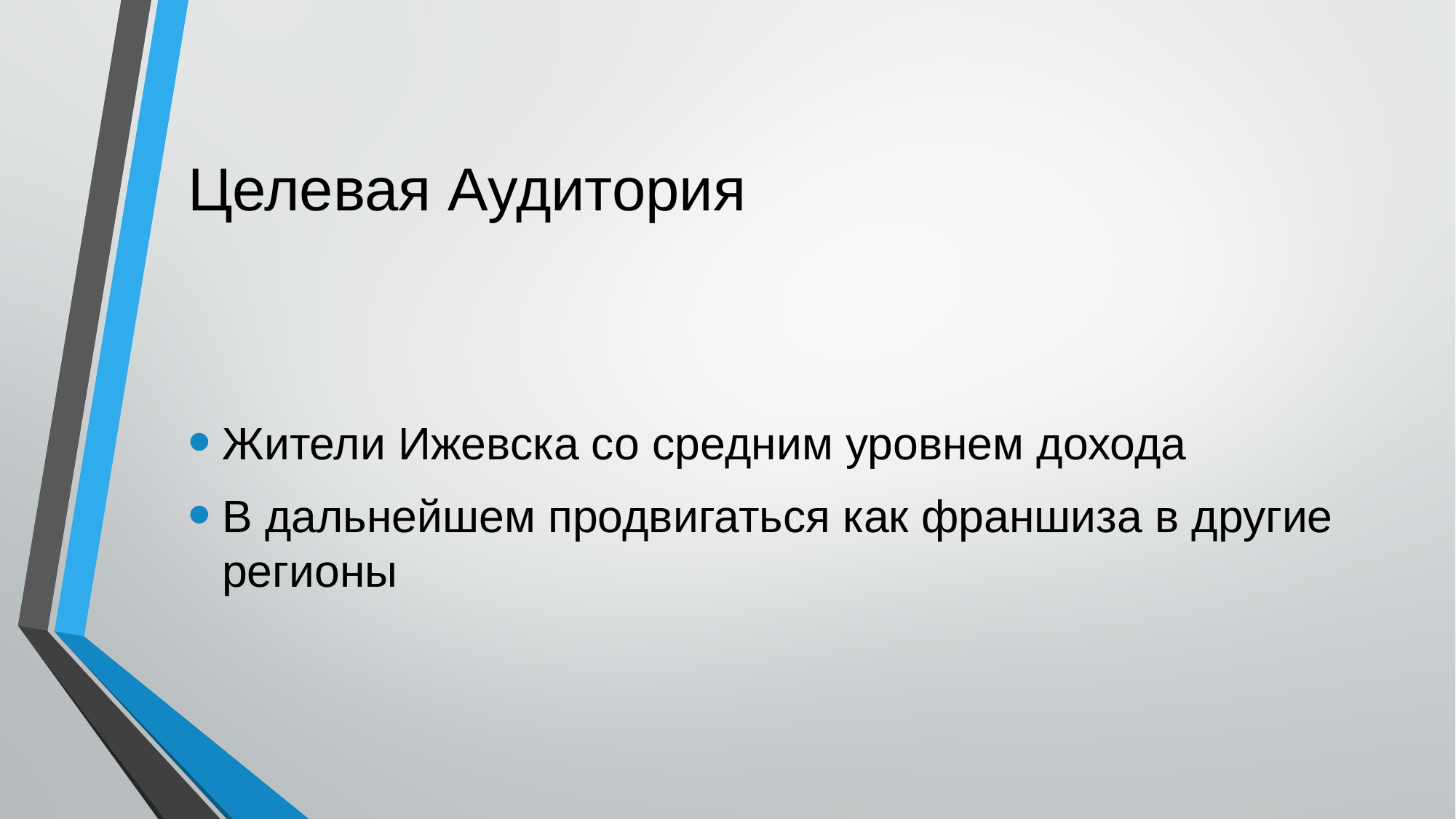

# Целевая Аудитория
Жители Ижевска со средним уровнем дохода
В дальнейшем продвигаться как франшиза в другие регионы